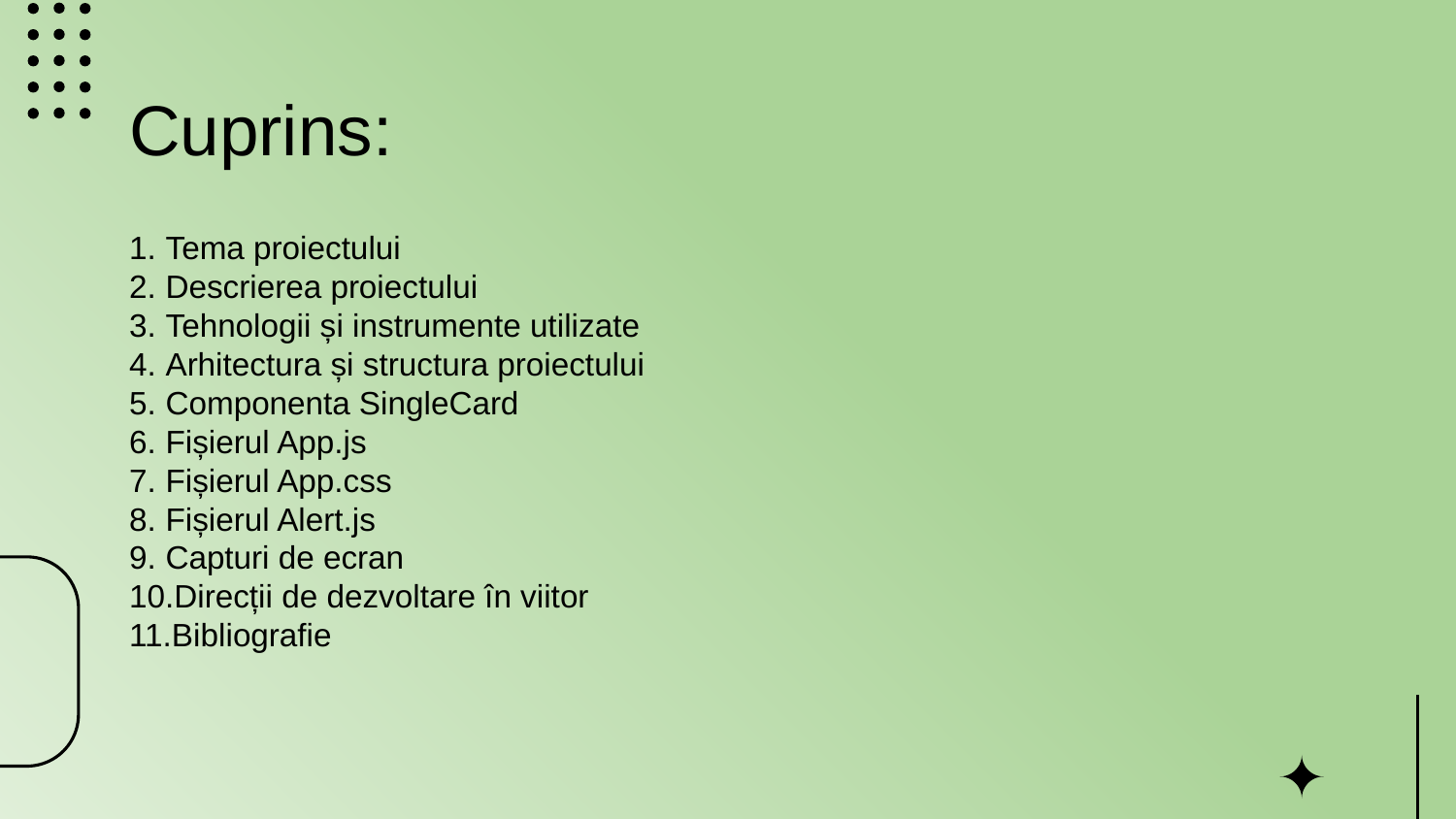

# Cuprins:
Tema proiectului
Descrierea proiectului
Tehnologii și instrumente utilizate
Arhitectura și structura proiectului
Componenta SingleCard
Fișierul App.js
Fișierul App.css
Fișierul Alert.js
Capturi de ecran
Direcții de dezvoltare în viitor
Bibliografie